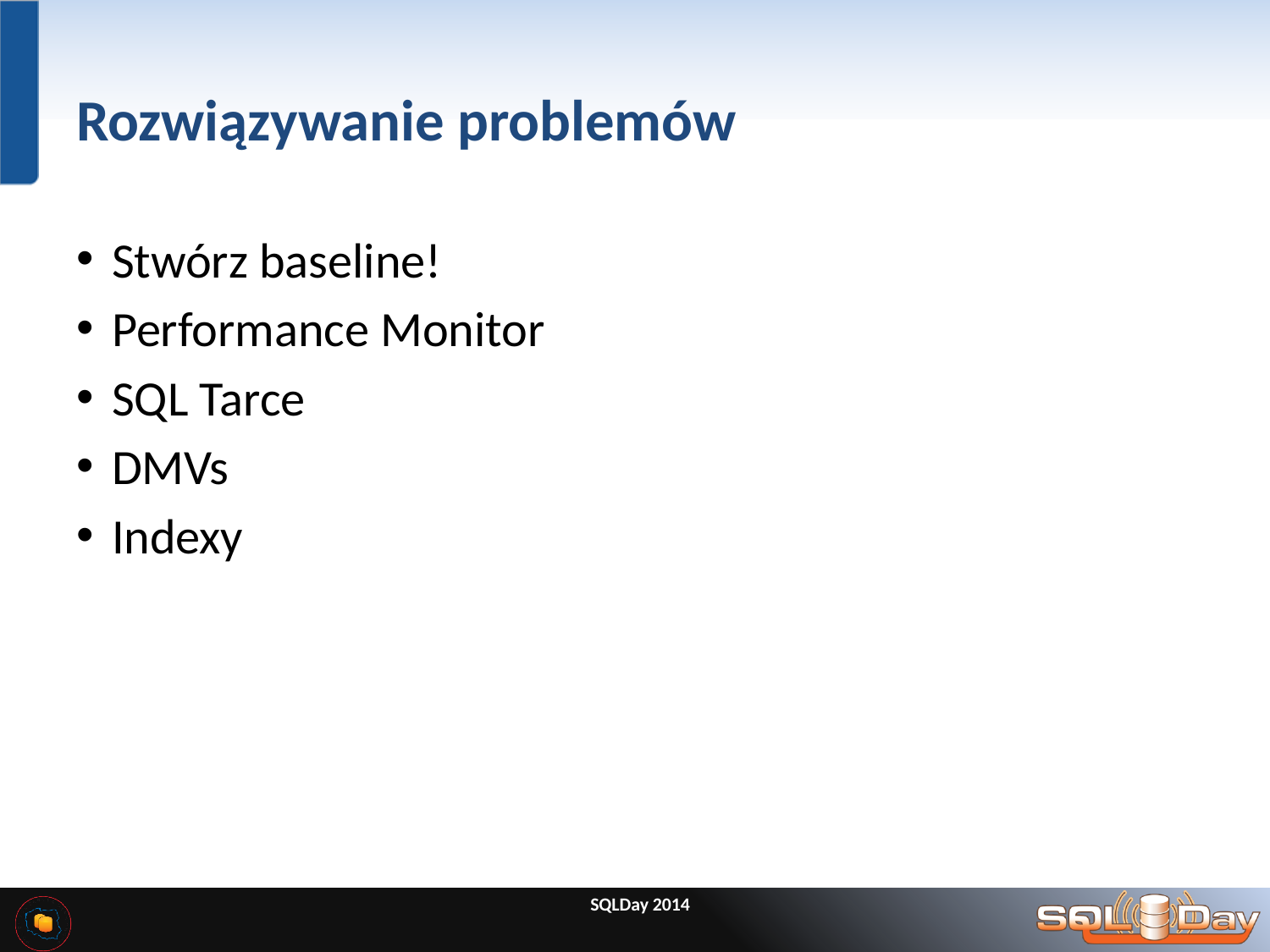

# Rozwiązywanie problemów
Stwórz baseline!
Performance Monitor
SQL Tarce
DMVs
Indexy

SQLDay 2014